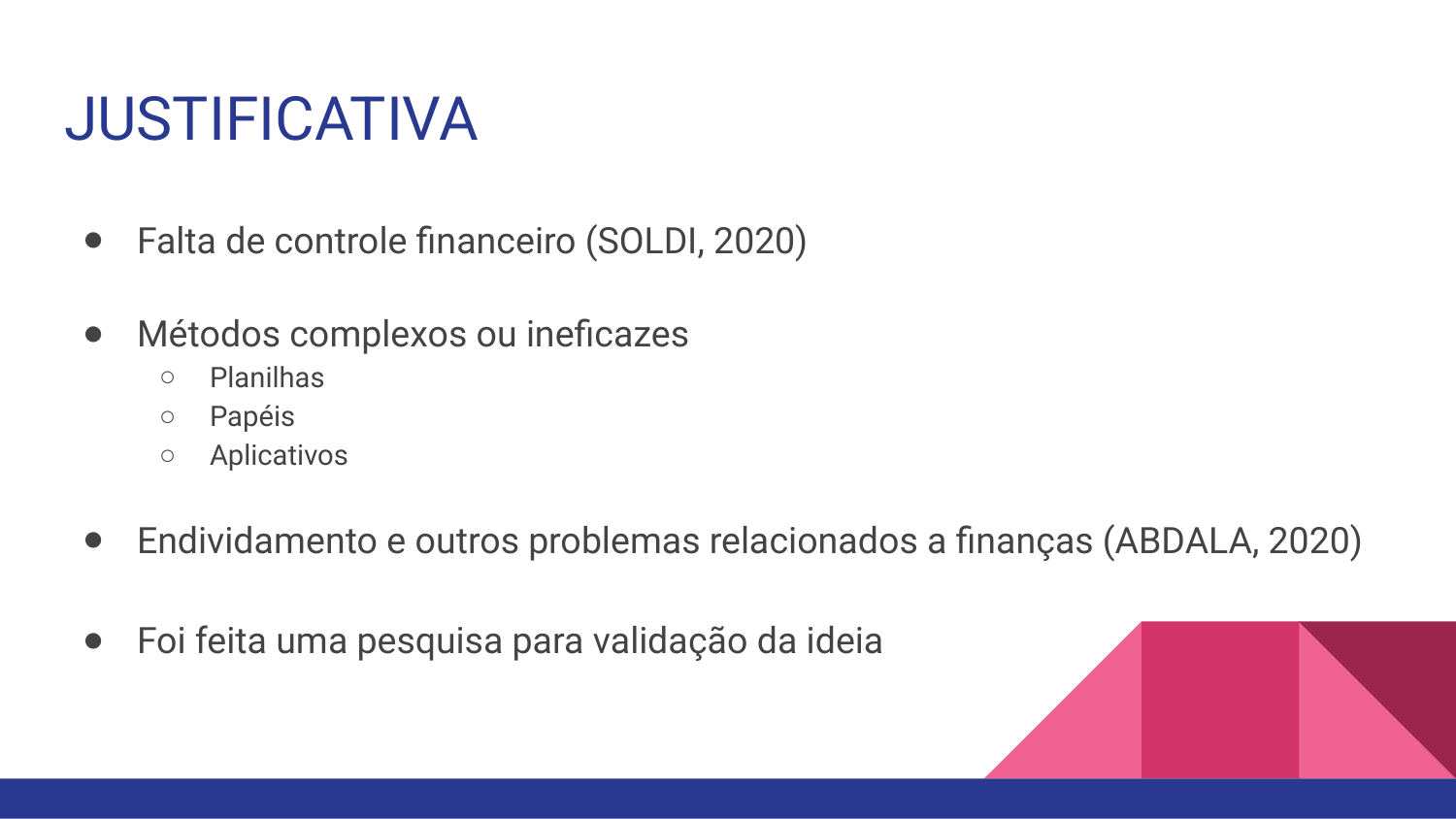

# JUSTIFICATIVA
Falta de controle financeiro (SOLDI, 2020)
Métodos complexos ou ineficazes
Planilhas
Papéis
Aplicativos
Endividamento e outros problemas relacionados a finanças (ABDALA, 2020)
Foi feita uma pesquisa para validação da ideia